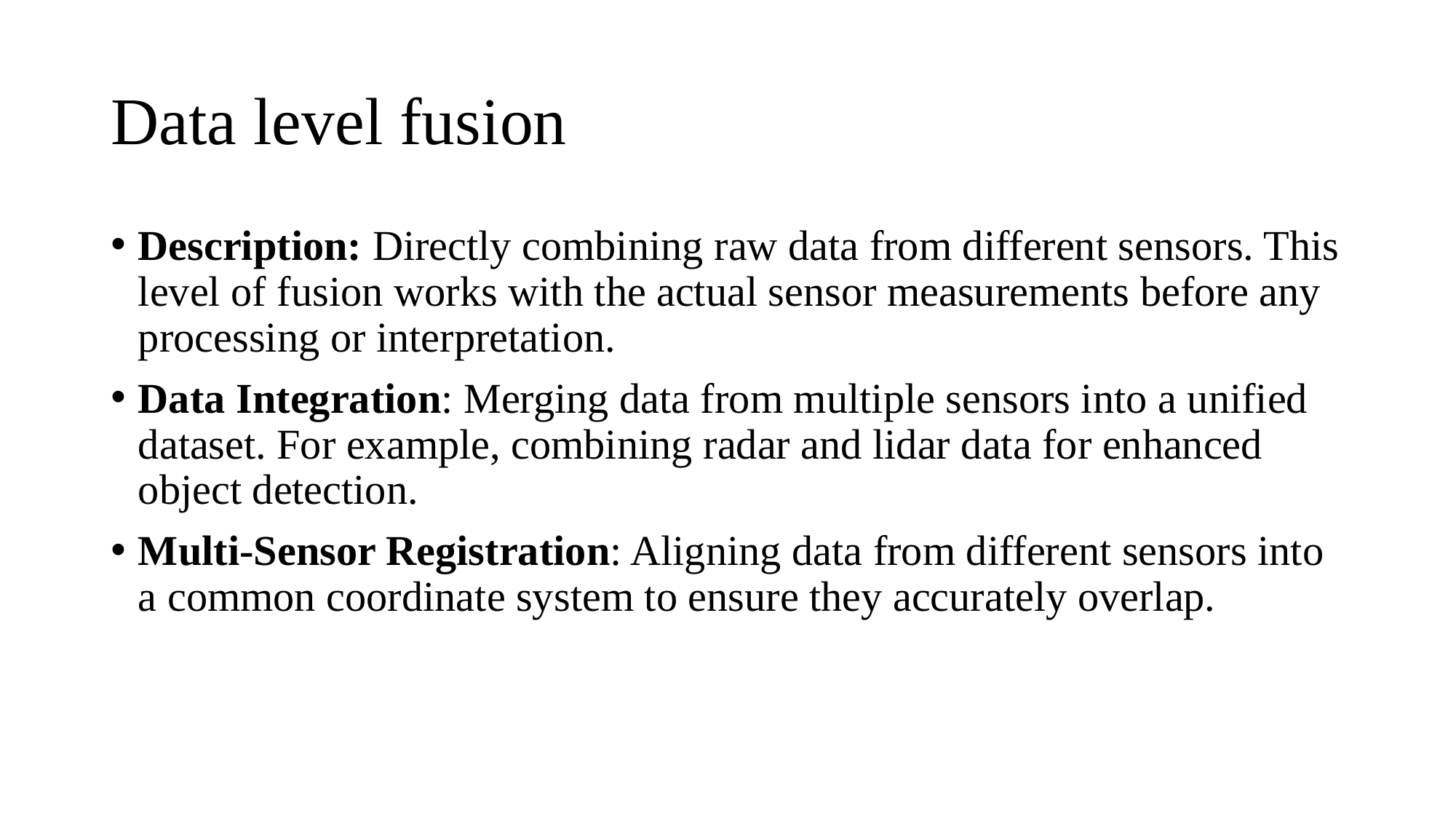

# Data level fusion
Description: Directly combining raw data from different sensors. This level of fusion works with the actual sensor measurements before any processing or interpretation.
Data Integration: Merging data from multiple sensors into a unified dataset. For example, combining radar and lidar data for enhanced object detection.
Multi-Sensor Registration: Aligning data from different sensors into a common coordinate system to ensure they accurately overlap.